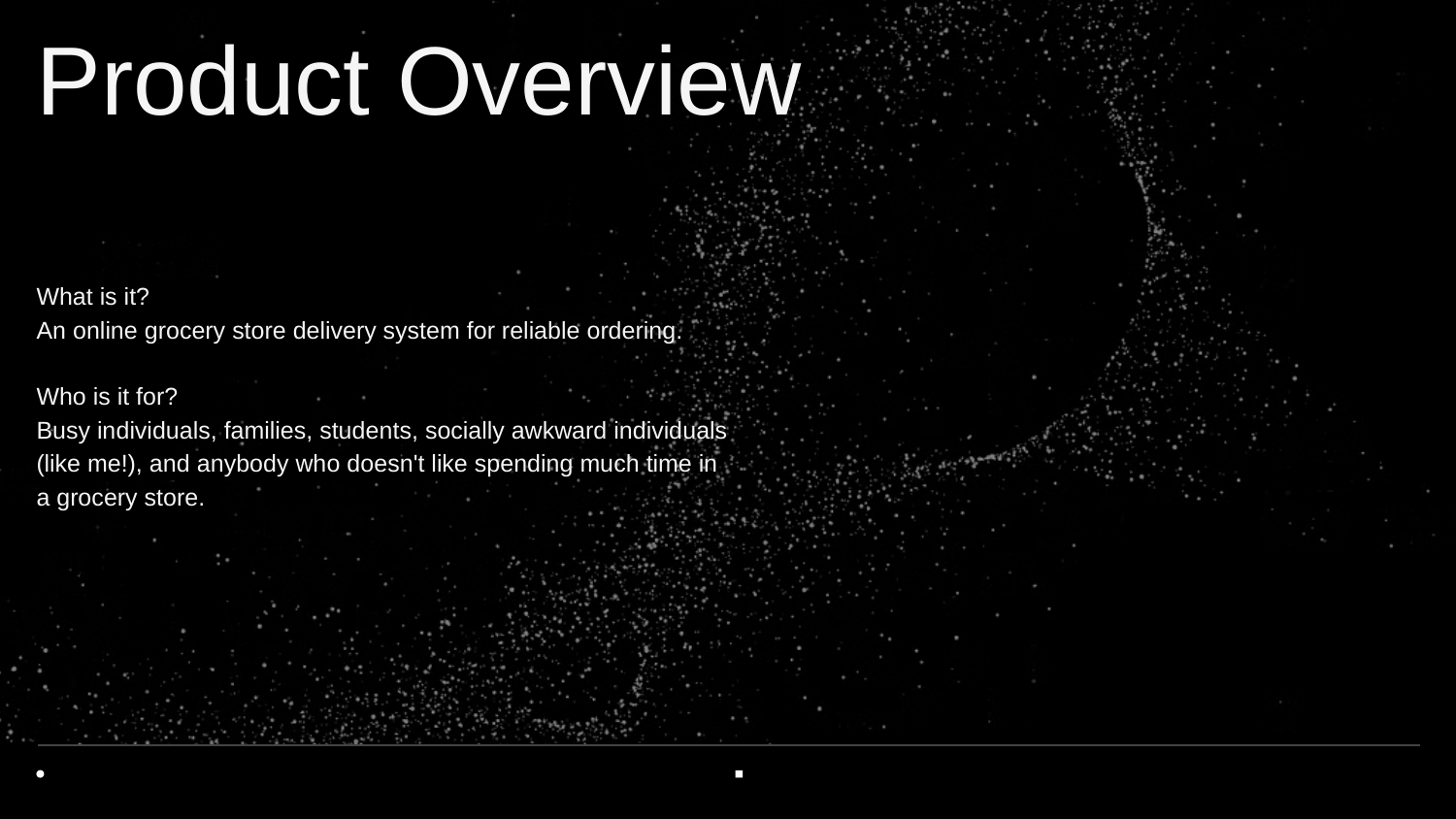

# Product Overview
What is it?
An online grocery store delivery system for reliable ordering.

Who is it for?
Busy individuals, families, students, socially awkward individuals (like me!), and anybody who doesn't like spending much time in a grocery store.